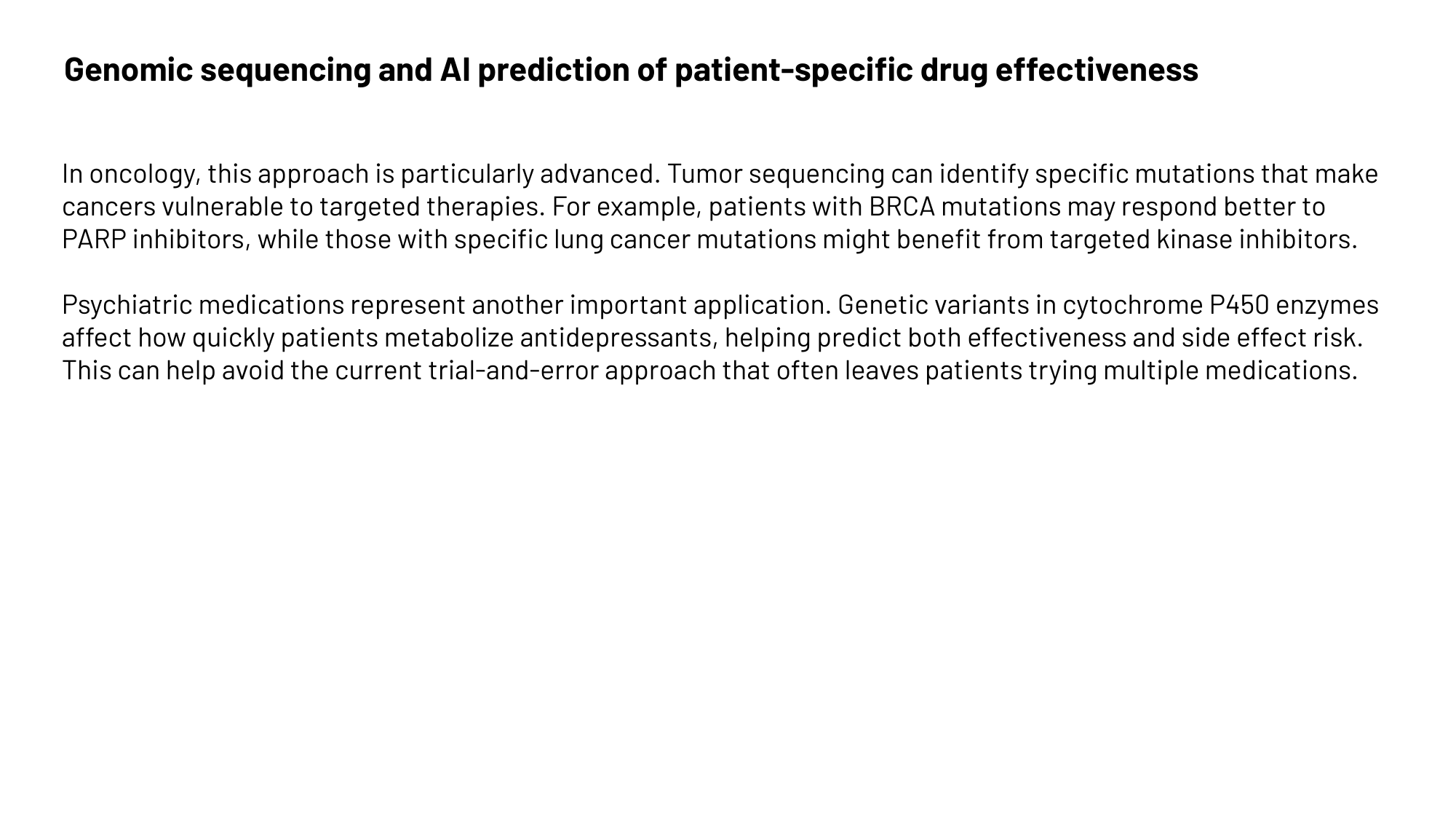

Genomic sequencing and AI prediction of patient-specific drug effectiveness
In oncology, this approach is particularly advanced. Tumor sequencing can identify specific mutations that make cancers vulnerable to targeted therapies. For example, patients with BRCA mutations may respond better to PARP inhibitors, while those with specific lung cancer mutations might benefit from targeted kinase inhibitors.

Psychiatric medications represent another important application. Genetic variants in cytochrome P450 enzymes affect how quickly patients metabolize antidepressants, helping predict both effectiveness and side effect risk. This can help avoid the current trial-and-error approach that often leaves patients trying multiple medications.